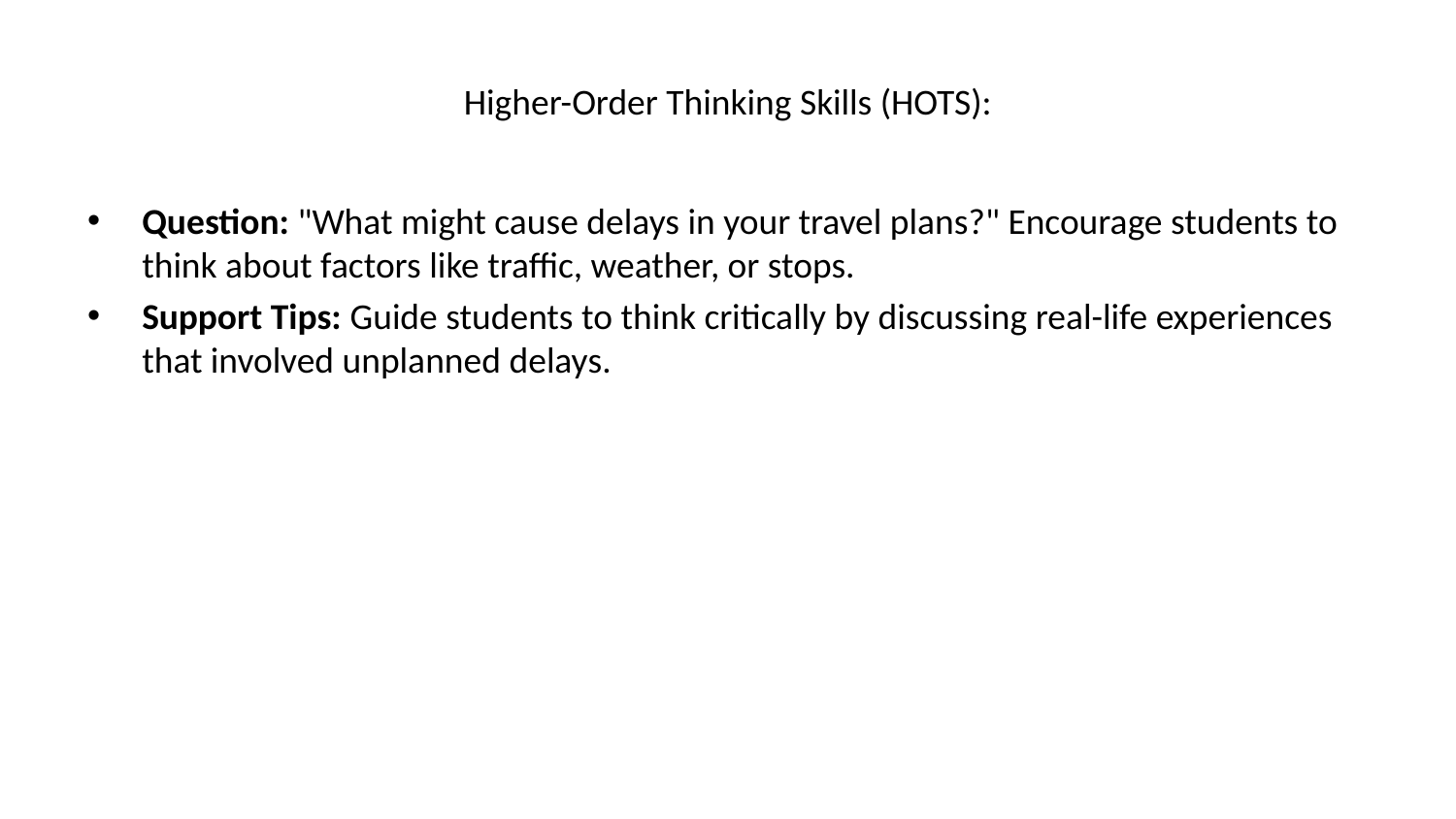

# Higher-Order Thinking Skills (HOTS):
Question: "What might cause delays in your travel plans?" Encourage students to think about factors like traffic, weather, or stops.
Support Tips: Guide students to think critically by discussing real-life experiences that involved unplanned delays.